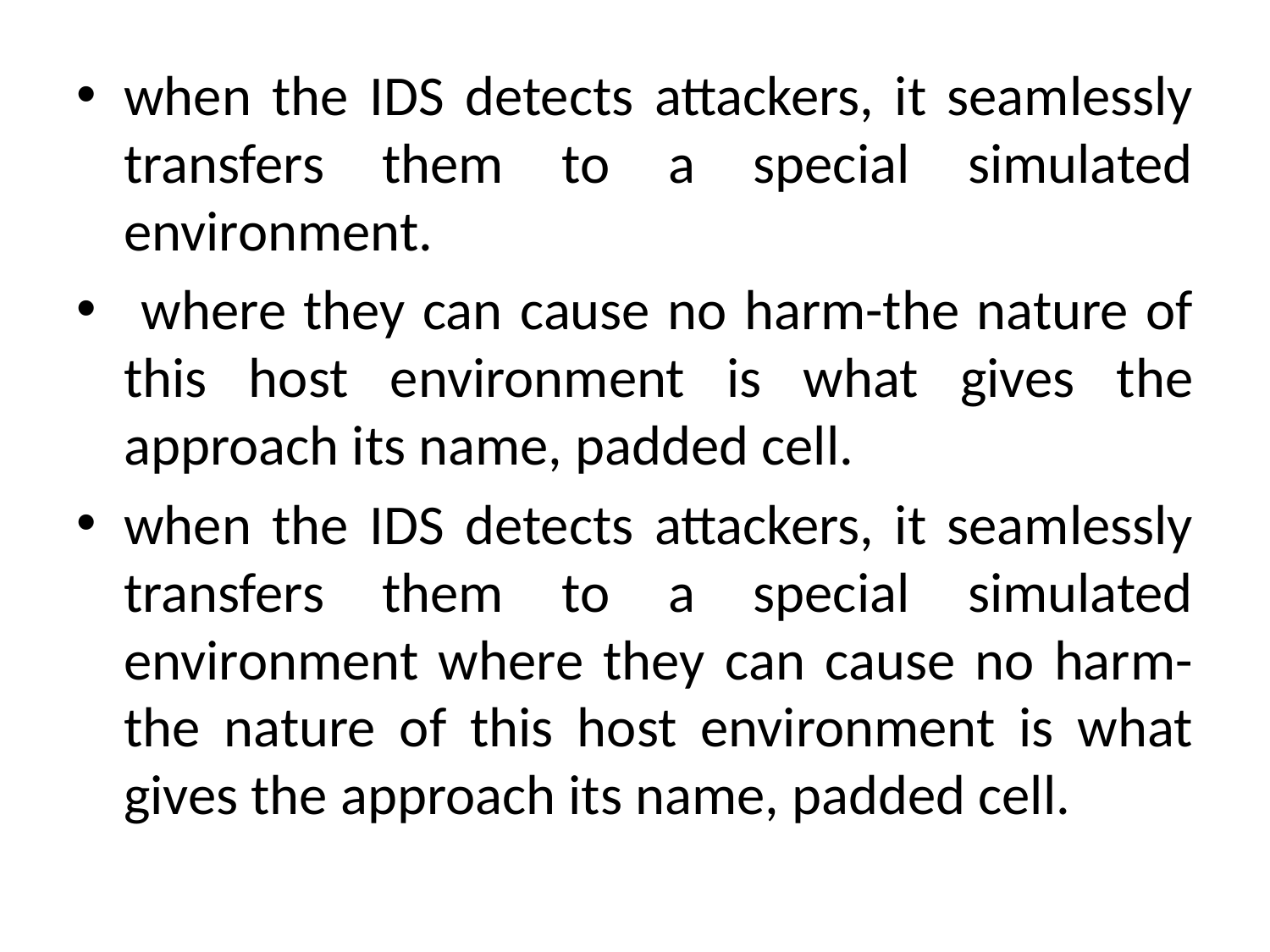

when the IDS detects attackers, it seamlessly transfers them to a special simulated environment.
 where they can cause no harm-the nature of this host environment is what gives the approach its name, padded cell.
when the IDS detects attackers, it seamlessly transfers them to a special simulated environment where they can cause no harm-the nature of this host environment is what gives the approach its name, padded cell.